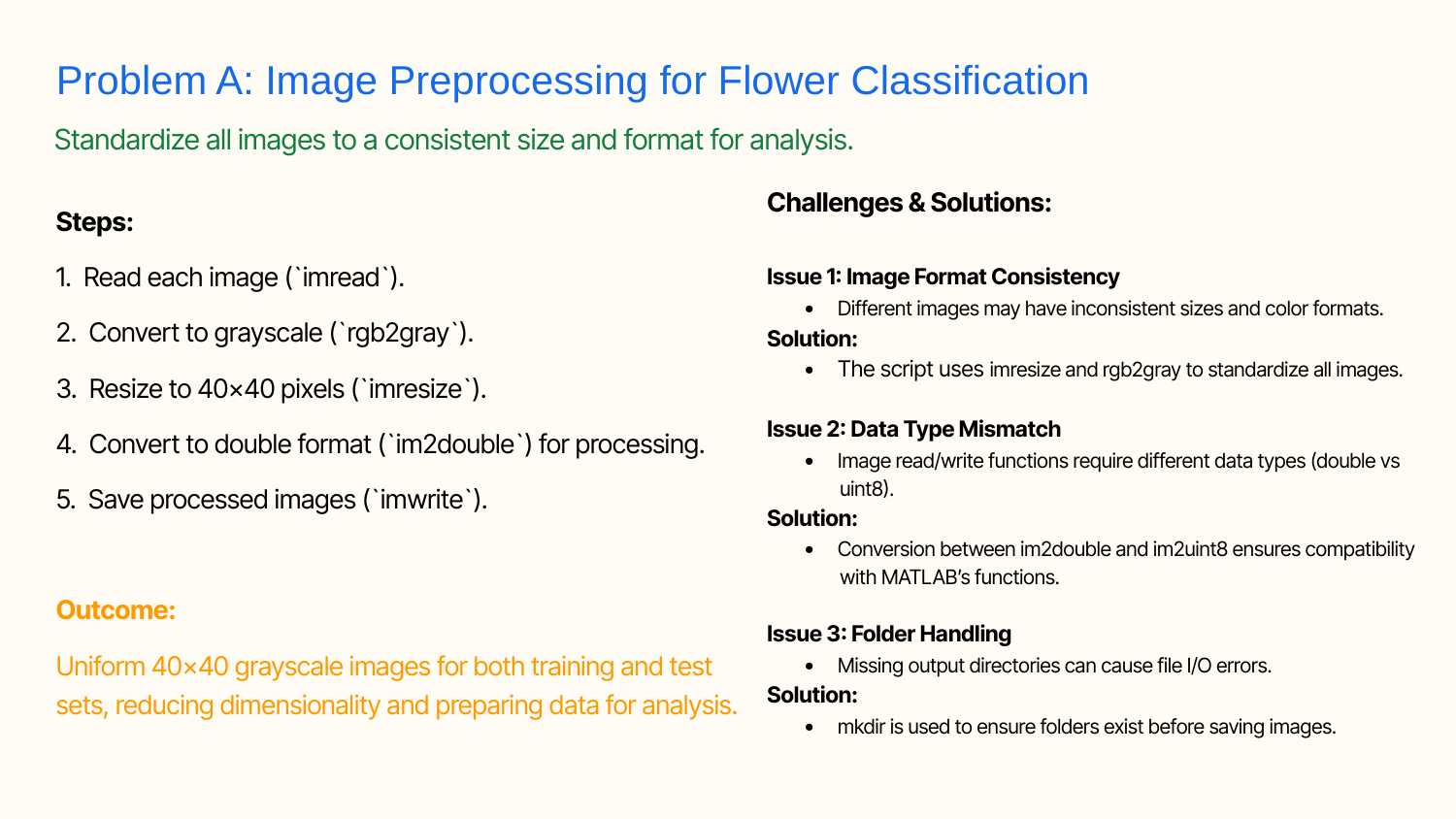

# Problem A: Image Preprocessing for Flower Classification

Standardize all images to a consistent size and format for analysis.

Challenges & Solutions:

Issue 1: Image Format Consistency
•       Different images may have inconsistent sizes and color formats.
Solution:
•       The script uses imresize and rgb2gray to standardize all images.

Issue 2: Data Type Mismatch
•       Image read/write functions require different data types (double vs uint8).
Solution:
•       Conversion between im2double and im2uint8 ensures compatibility with MATLAB’s functions.

Issue 3: Folder Handling
•       Missing output directories can cause file I/O errors.
Solution:
•       mkdir is used to ensure folders exist before saving images.

Steps:
1.  Read each image (`imread`).
2.  Convert to grayscale (`rgb2gray`).
3.  Resize to 40x40 pixels (`imresize`).
4.  Convert to double format (`im2double`) for processing.
5.  Save processed images (`imwrite`).

Outcome:
Uniform 40x40 grayscale images for both training and test sets, reducing dimensionality and preparing data for analysis.